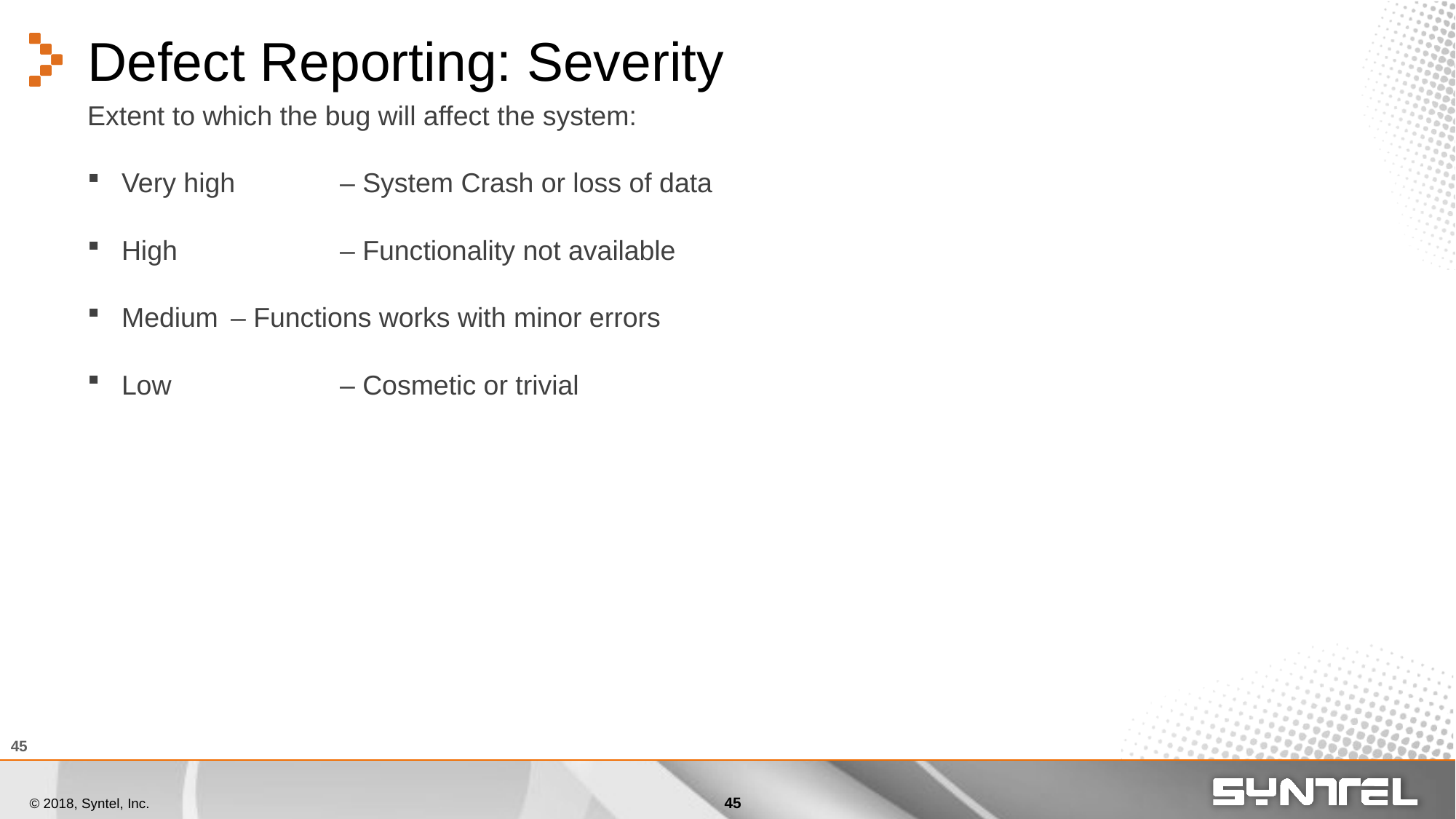

# Defect Reporting: Severity
Extent to which the bug will affect the system:
Very high 	– System Crash or loss of data
High	 	– Functionality not available
Medium 	– Functions works with minor errors
Low 		– Cosmetic or trivial
45